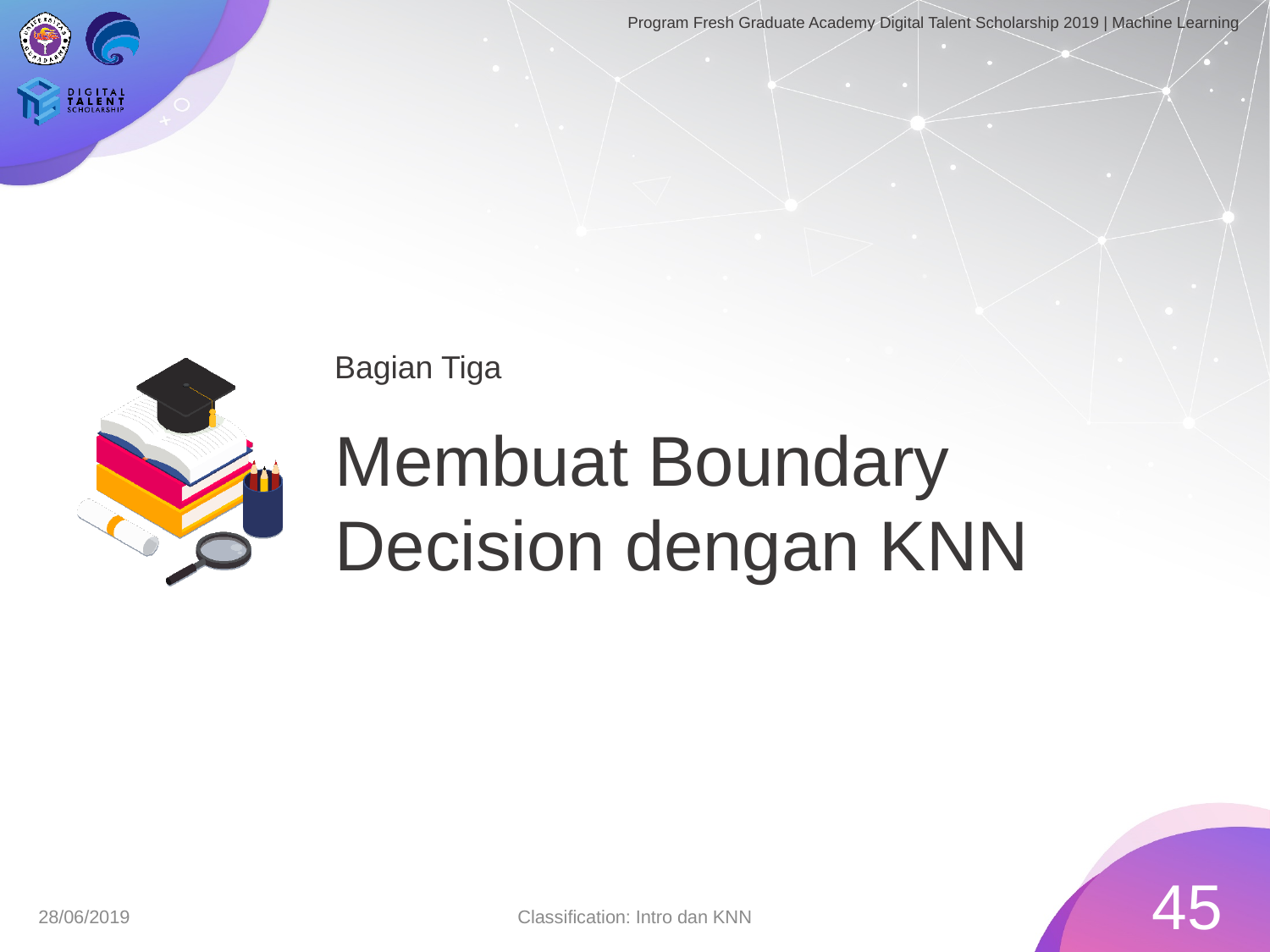

Bagian Tiga
# Membuat Boundary Decision dengan KNN
45
28/06/2019
Classification: Intro dan KNN